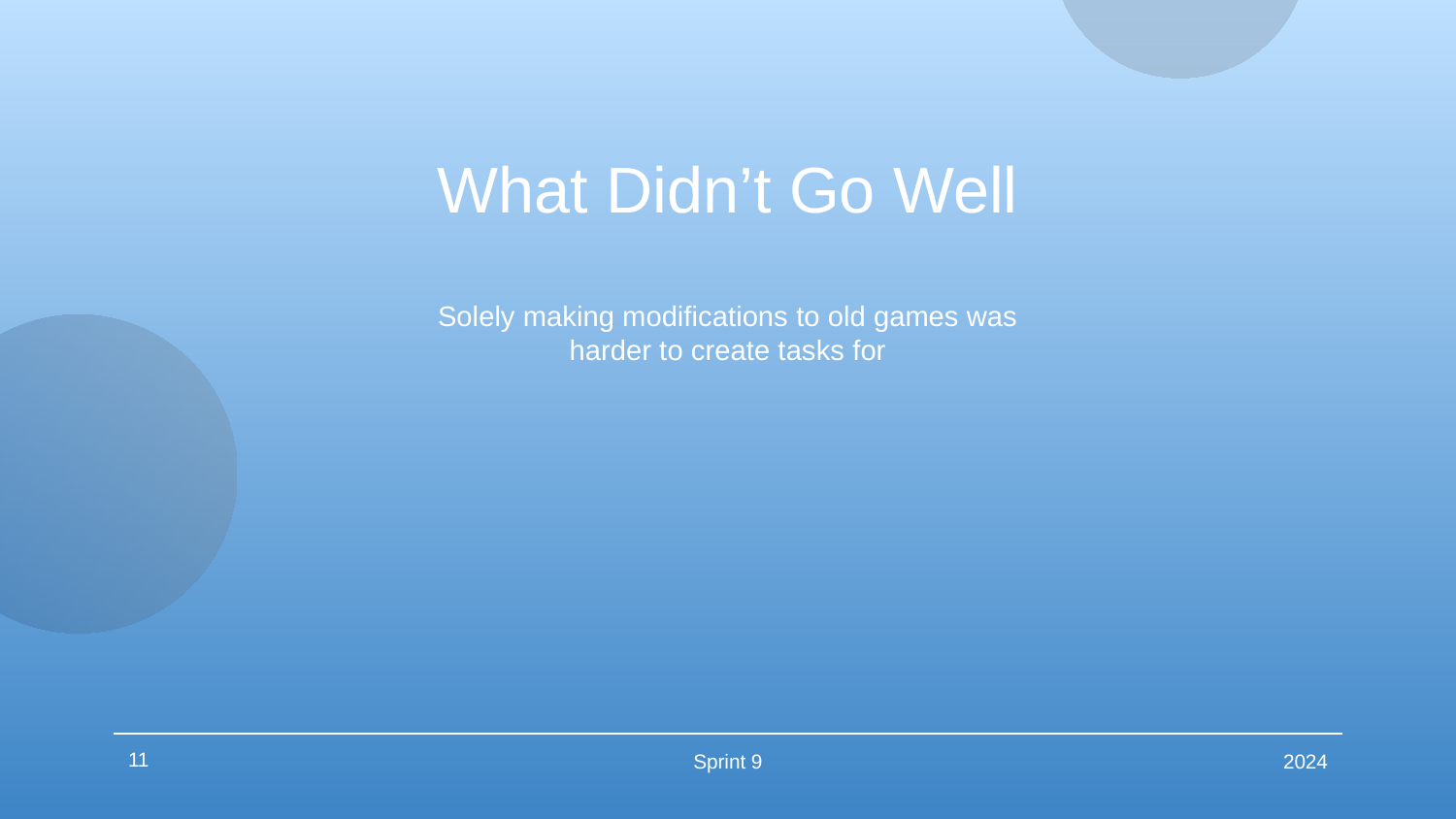

What Didn’t Go Well

Solely making modifications to old games was harder to create tasks for

11
Sprint 9
2024